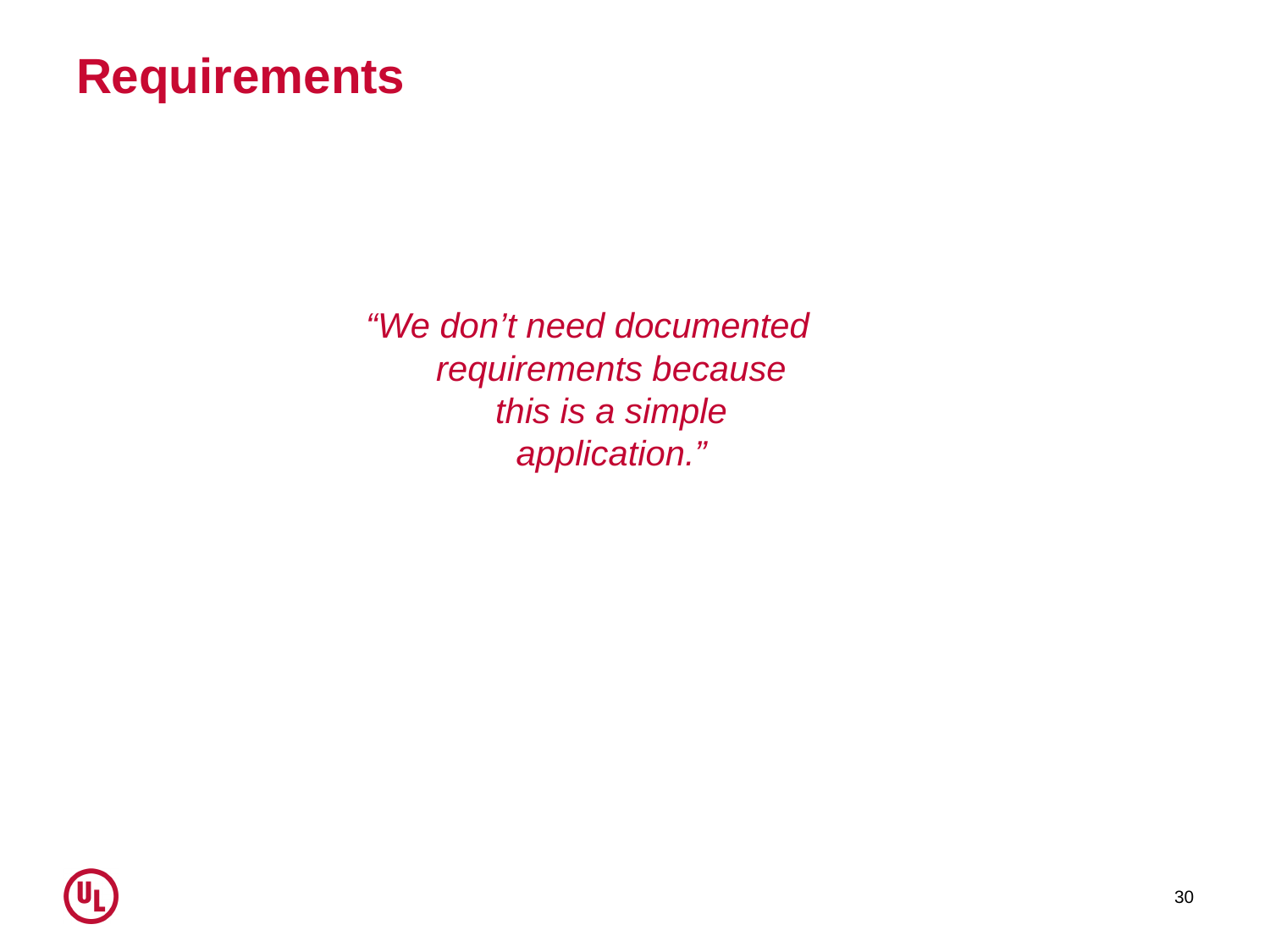

# Requirements
“We don’t need documented requirements because this is a simple application.”
30